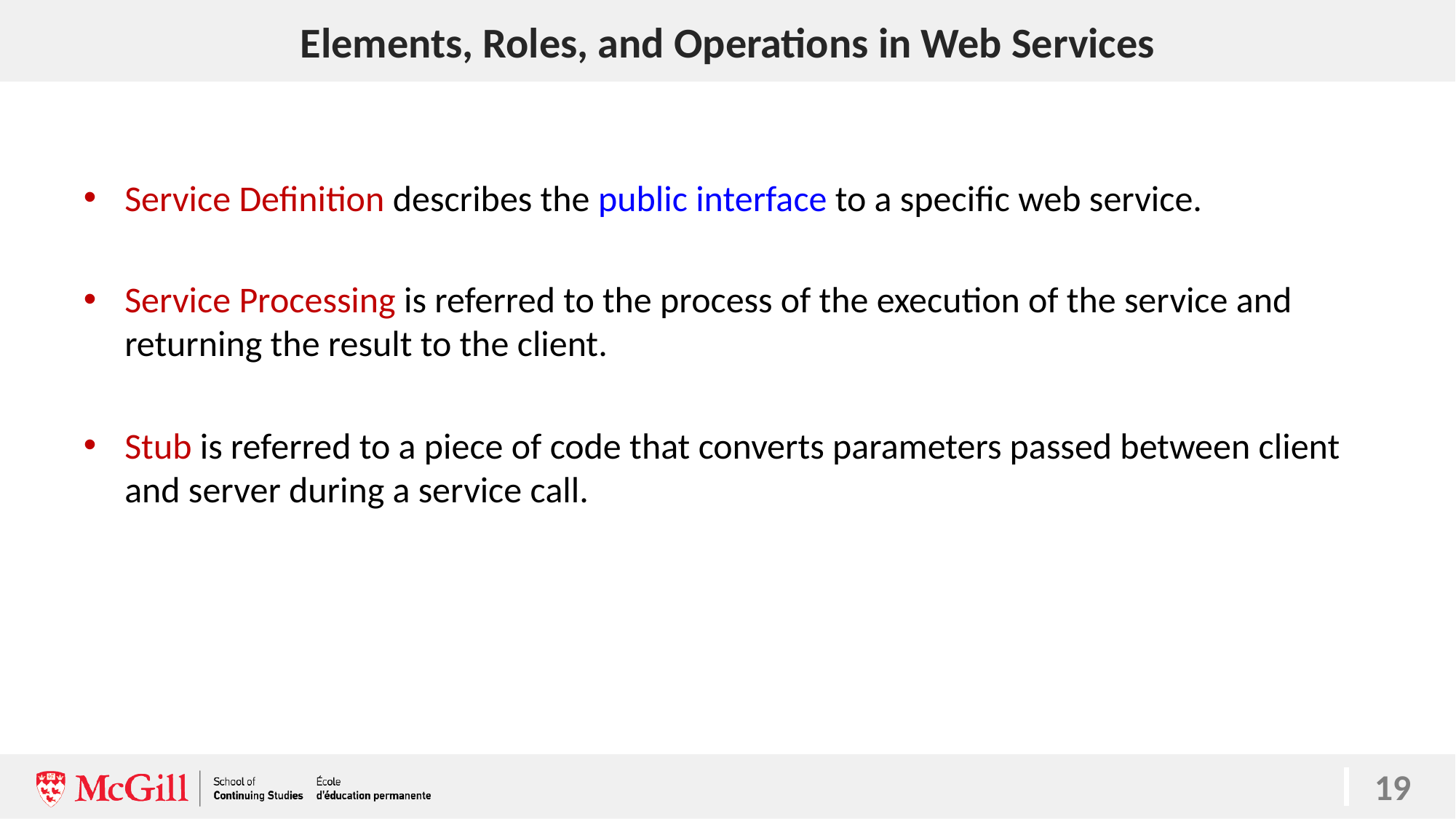

# Elements, Roles, and Operations in Web Services
19

Service Definition describes the public interface to a specific web service.

Service Processing is referred to the process of the execution of the service and returning the result to the client.

Stub is referred to a piece of code that converts parameters passed between client and server during a service call.